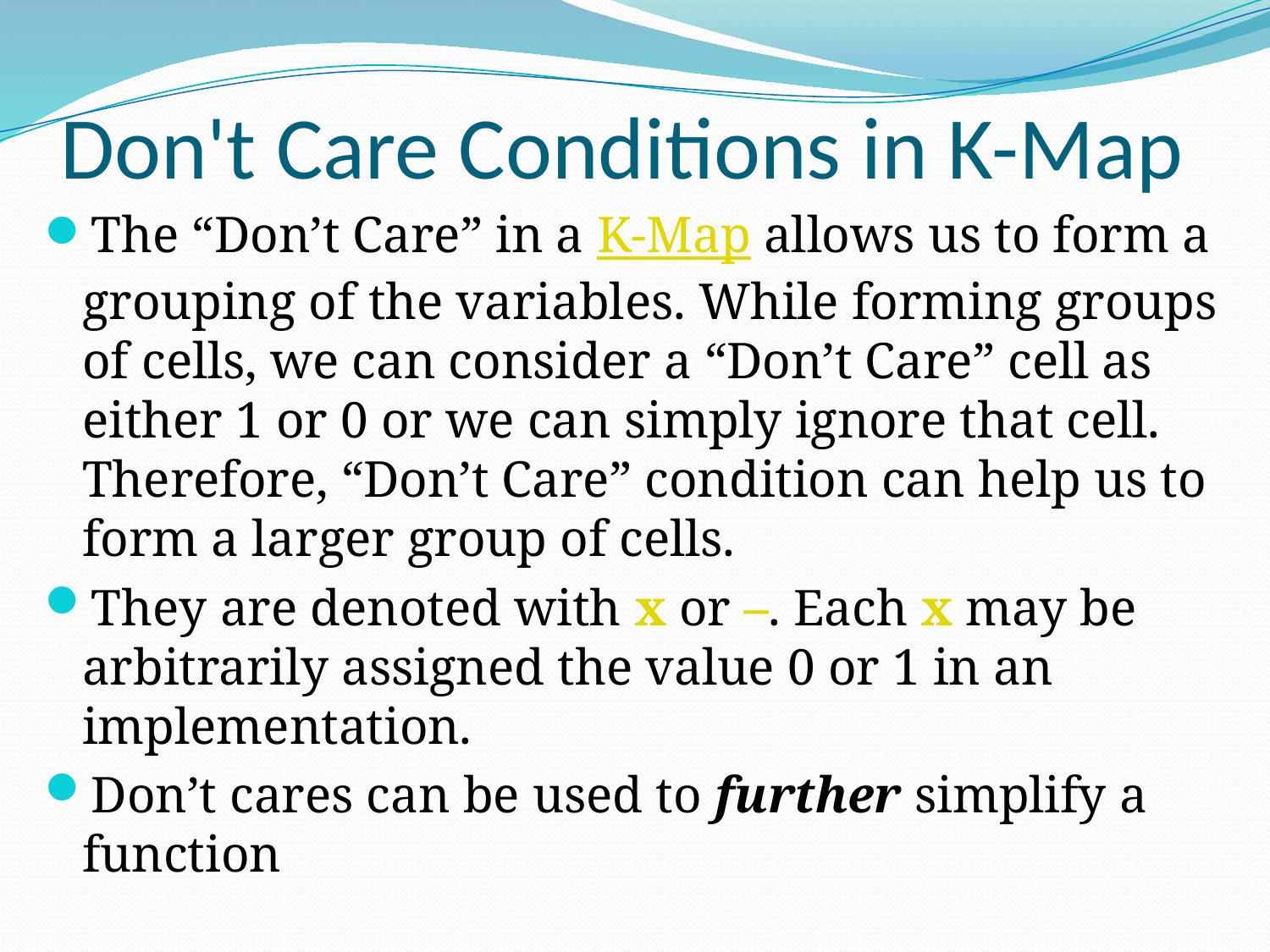

# Don't Care Conditions in K-Map
The “Don’t Care” in a K-Map allows us to form a grouping of the variables. While forming groups of cells, we can consider a “Don’t Care” cell as either 1 or 0 or we can simply ignore that cell. Therefore, “Don’t Care” condition can help us to form a larger group of cells.
They are denoted with x or –. Each x may be arbitrarily assigned the value 0 or 1 in an implementation.
Don’t cares can be used to further simplify a function